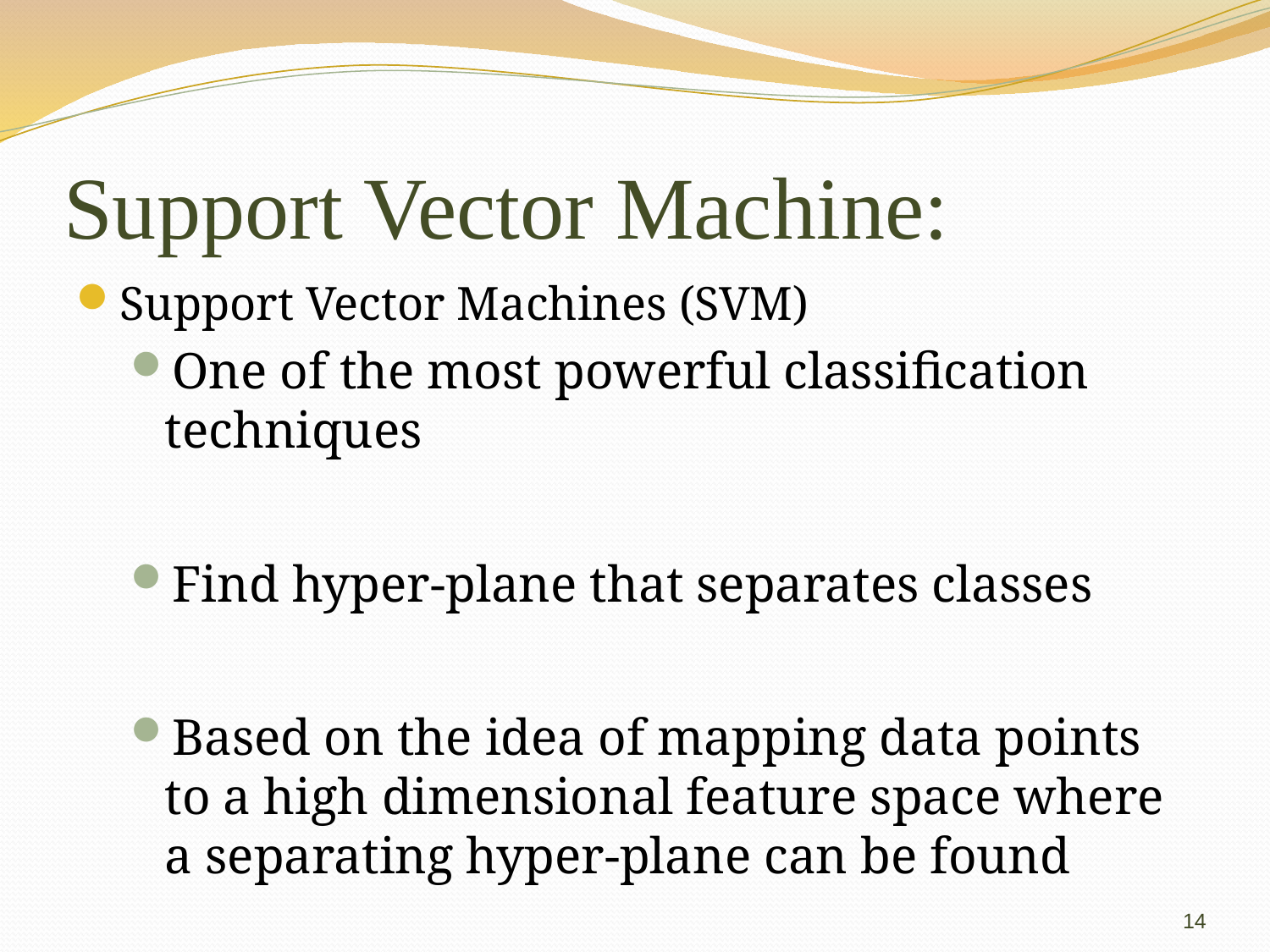

# Support Vector Machine:
Support Vector Machines (SVM)
One of the most powerful classification techniques

Find hyper-plane that separates classes

Based on the idea of mapping data points to a high dimensional feature space where a separating hyper-plane can be found

14